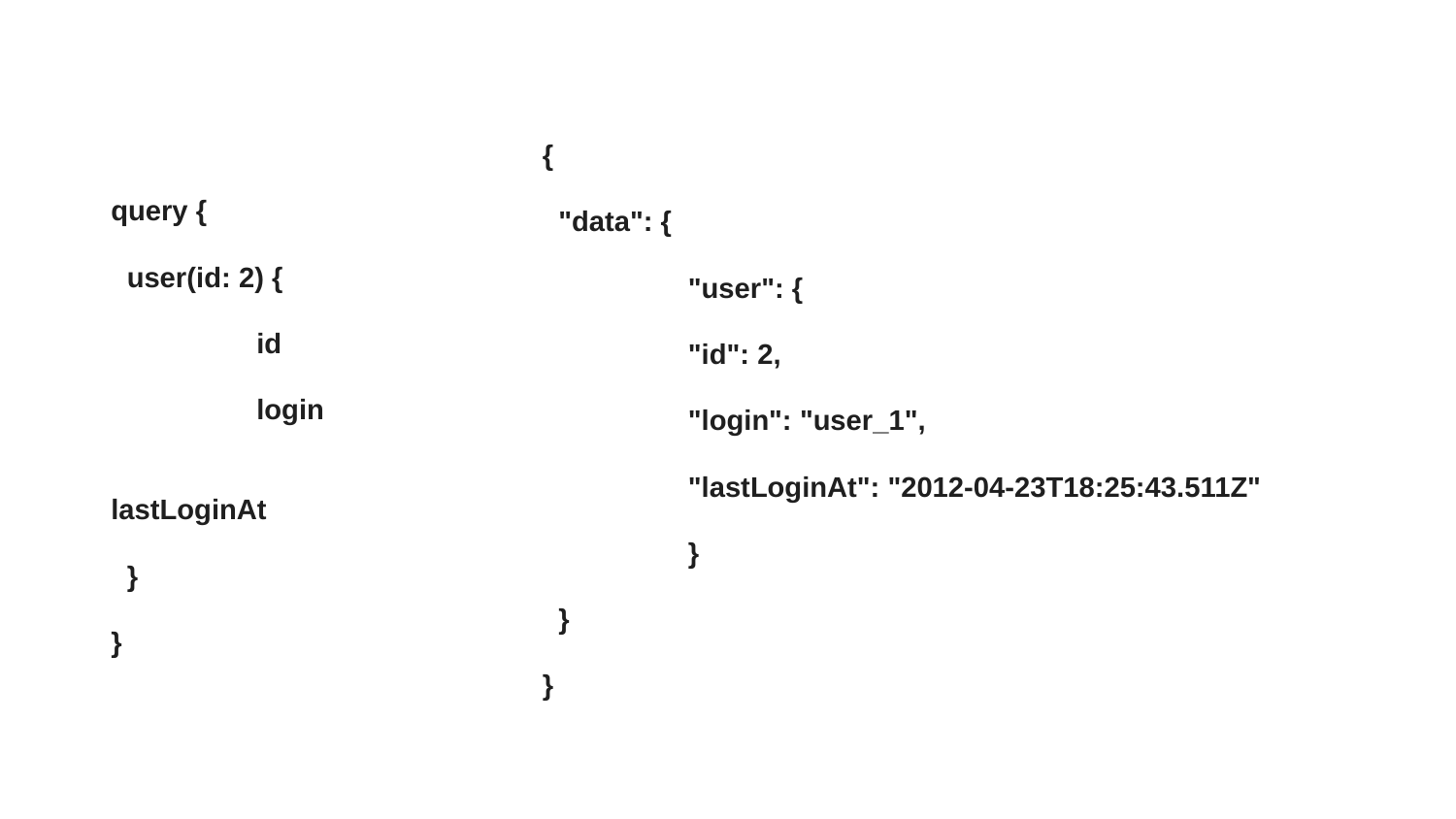

{
  "data": {
	"user": {
  	"id": 2,
  	"login": "user_1",
  	"lastLoginAt": "2012-04-23T18:25:43.511Z"
	}
  }
}
query {
  user(id: 2) {
	id
	login
	lastLoginAt
  }
}